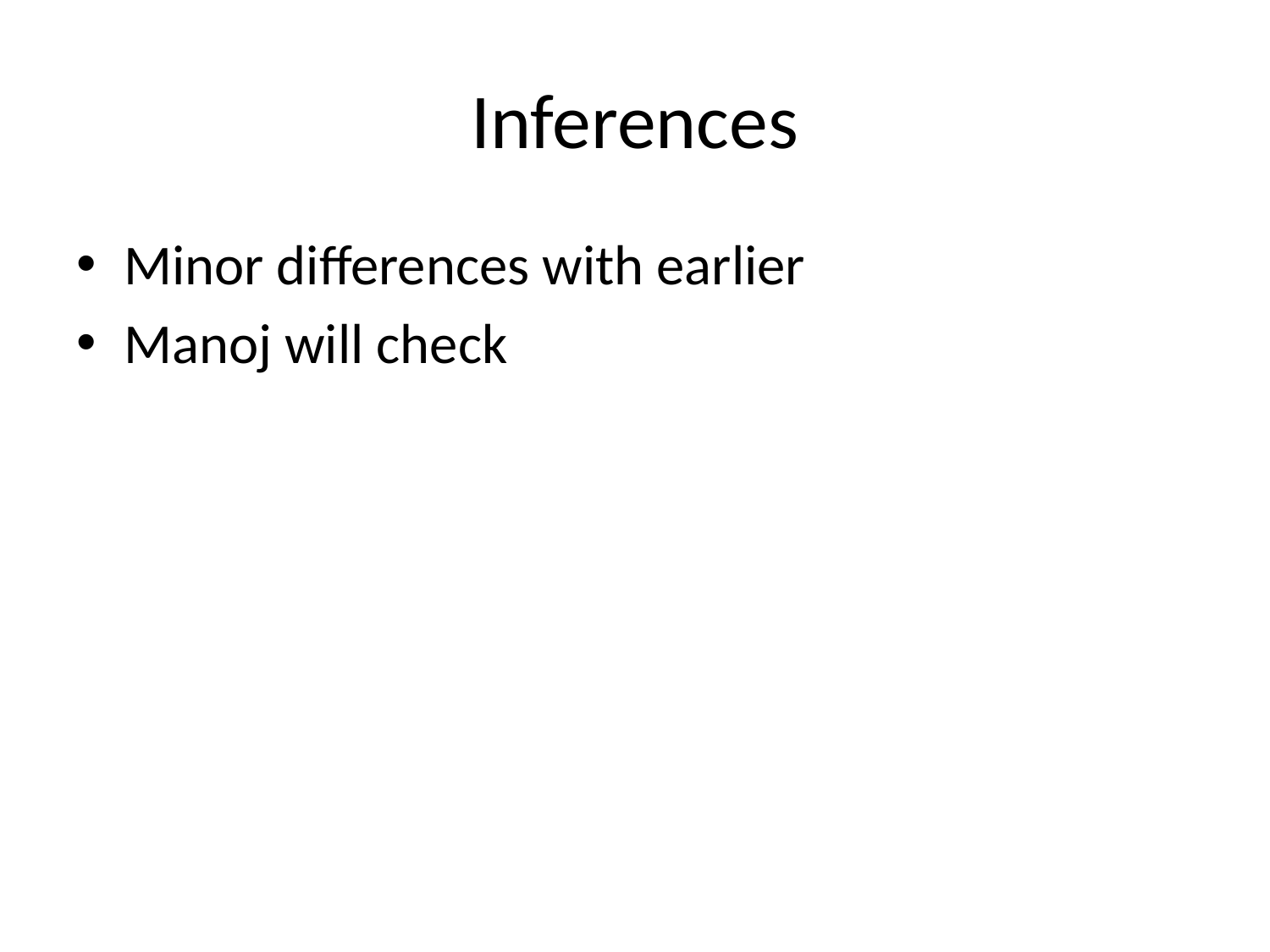

# Inferences
Minor differences with earlier
Manoj will check